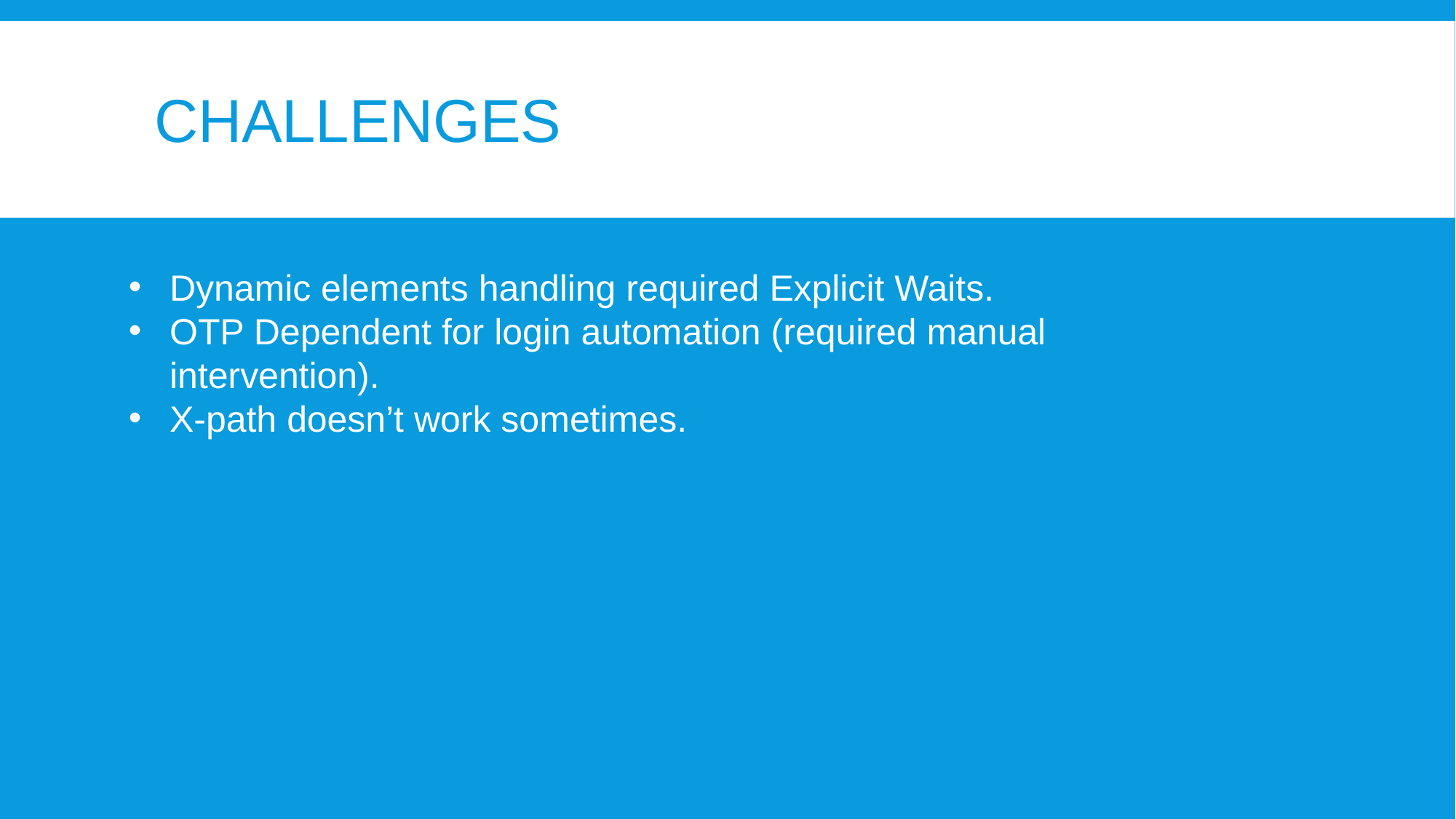

# Challenges
Dynamic elements handling required Explicit Waits.
OTP Dependent for login automation (required manual intervention).
X-path doesn’t work sometimes.